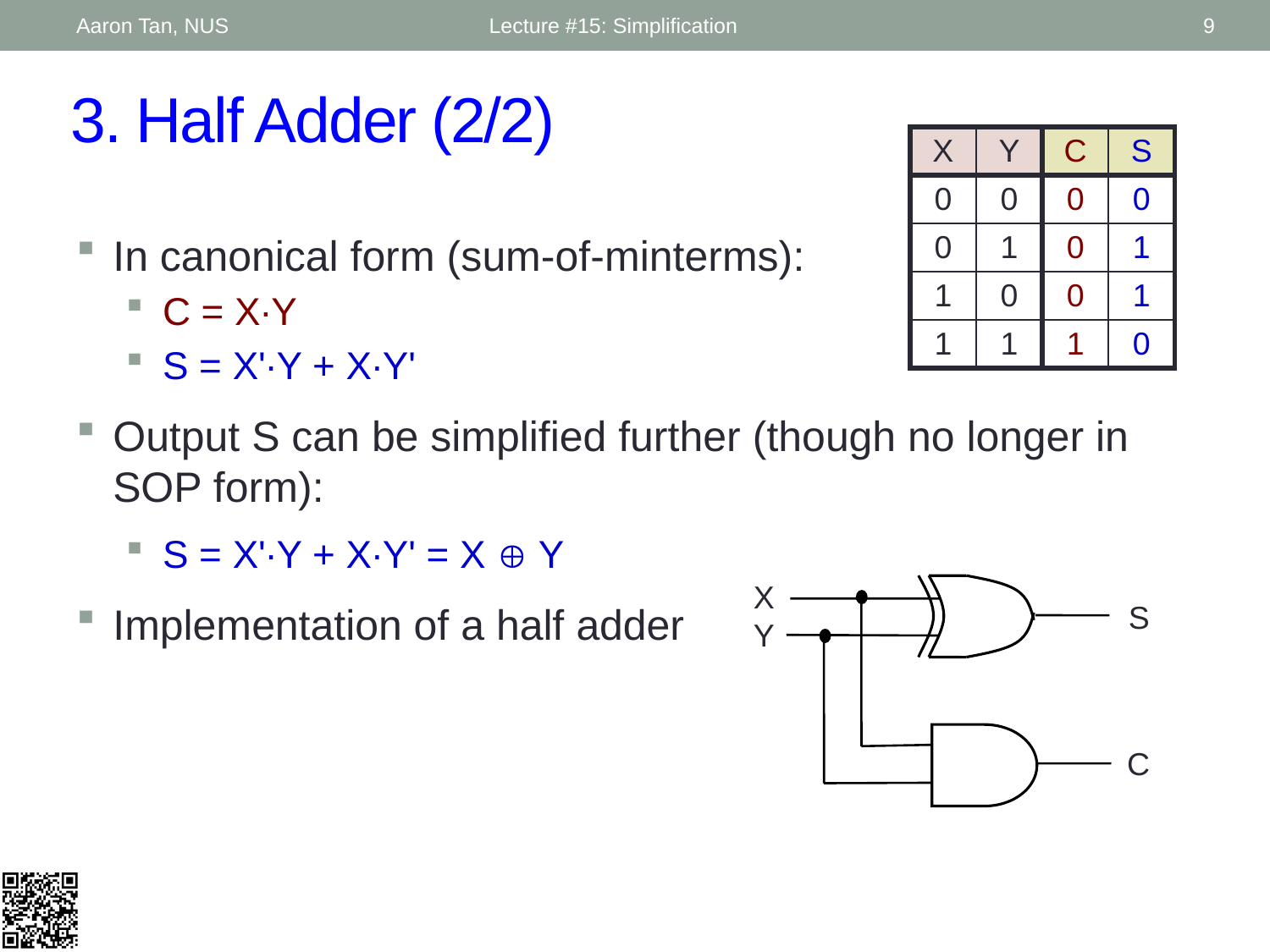

Aaron Tan, NUS
Lecture #15: Simplification
9
# 3. Half Adder (2/2)
| X | Y | C | S |
| --- | --- | --- | --- |
| 0 | 0 | 0 | 0 |
| 0 | 1 | 0 | 1 |
| 1 | 0 | 0 | 1 |
| 1 | 1 | 1 | 0 |
In canonical form (sum-of-minterms):
C = X∙Y
S = X'∙Y + X∙Y'
Output S can be simplified further (though no longer in SOP form):
S = X'∙Y + X∙Y' = X ⊕ Y
Implementation of a half adder
X
Y

S

C